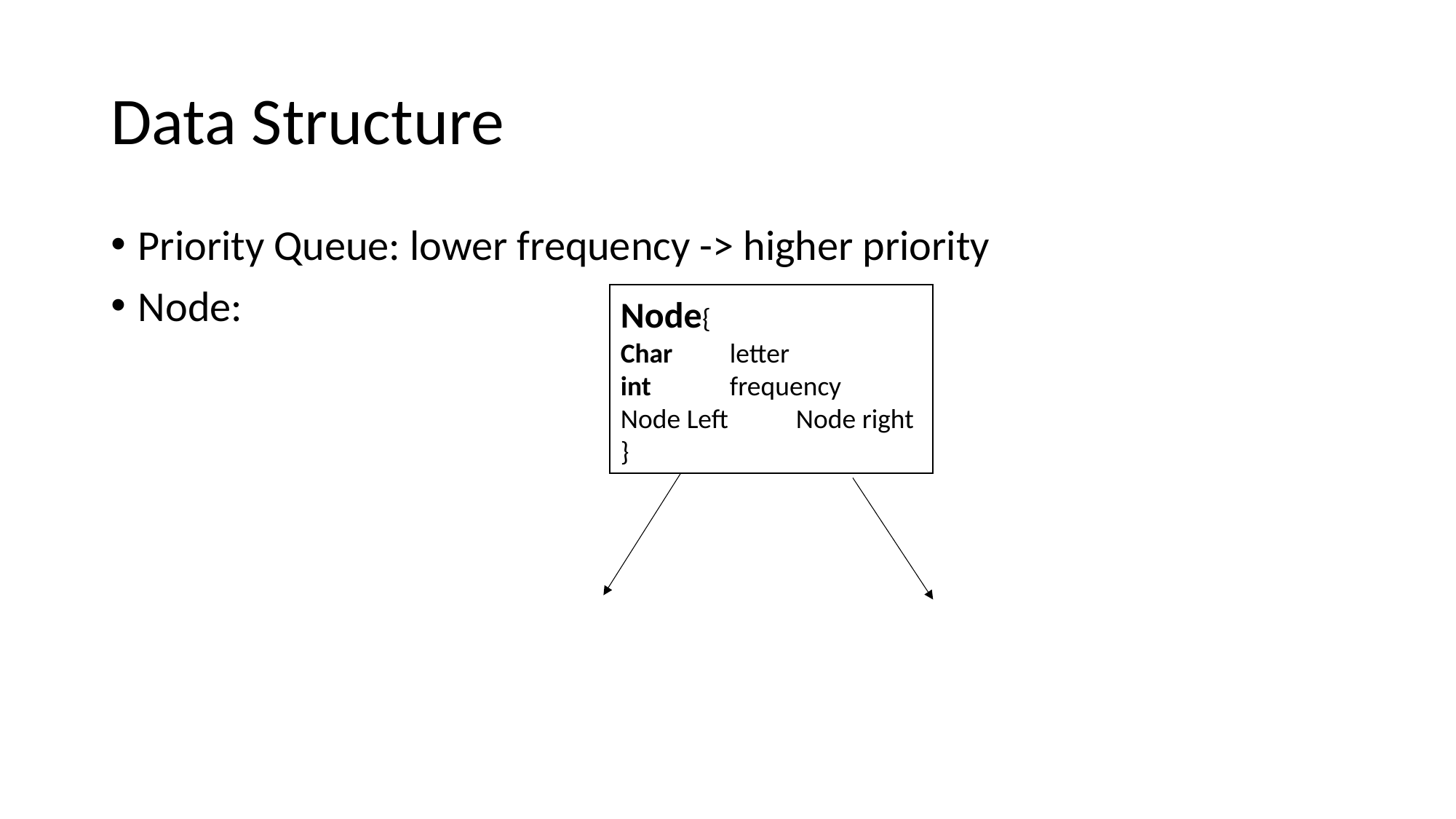

# Data Structure
Priority Queue: lower frequency -> higher priority
Node:

Node{
Char 	letter
int 	frequency
Node Left           Node right
}